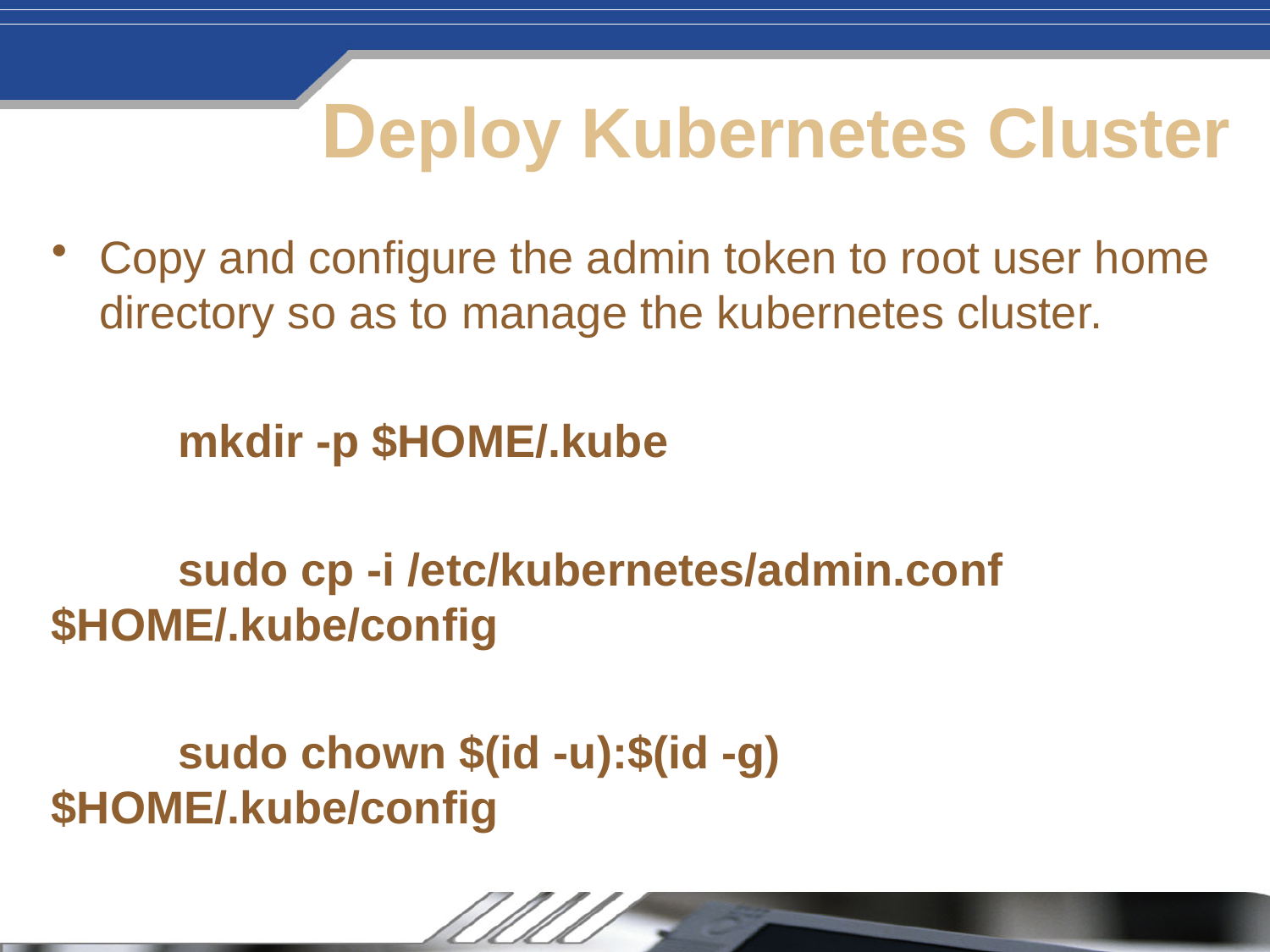

# Deploy Kubernetes Cluster
Copy and configure the admin token to root user home directory so as to manage the kubernetes cluster.

	mkdir -p $HOME/.kube

	sudo cp -i /etc/kubernetes/admin.conf $HOME/.kube/config

	sudo chown $(id -u):$(id -g) $HOME/.kube/config